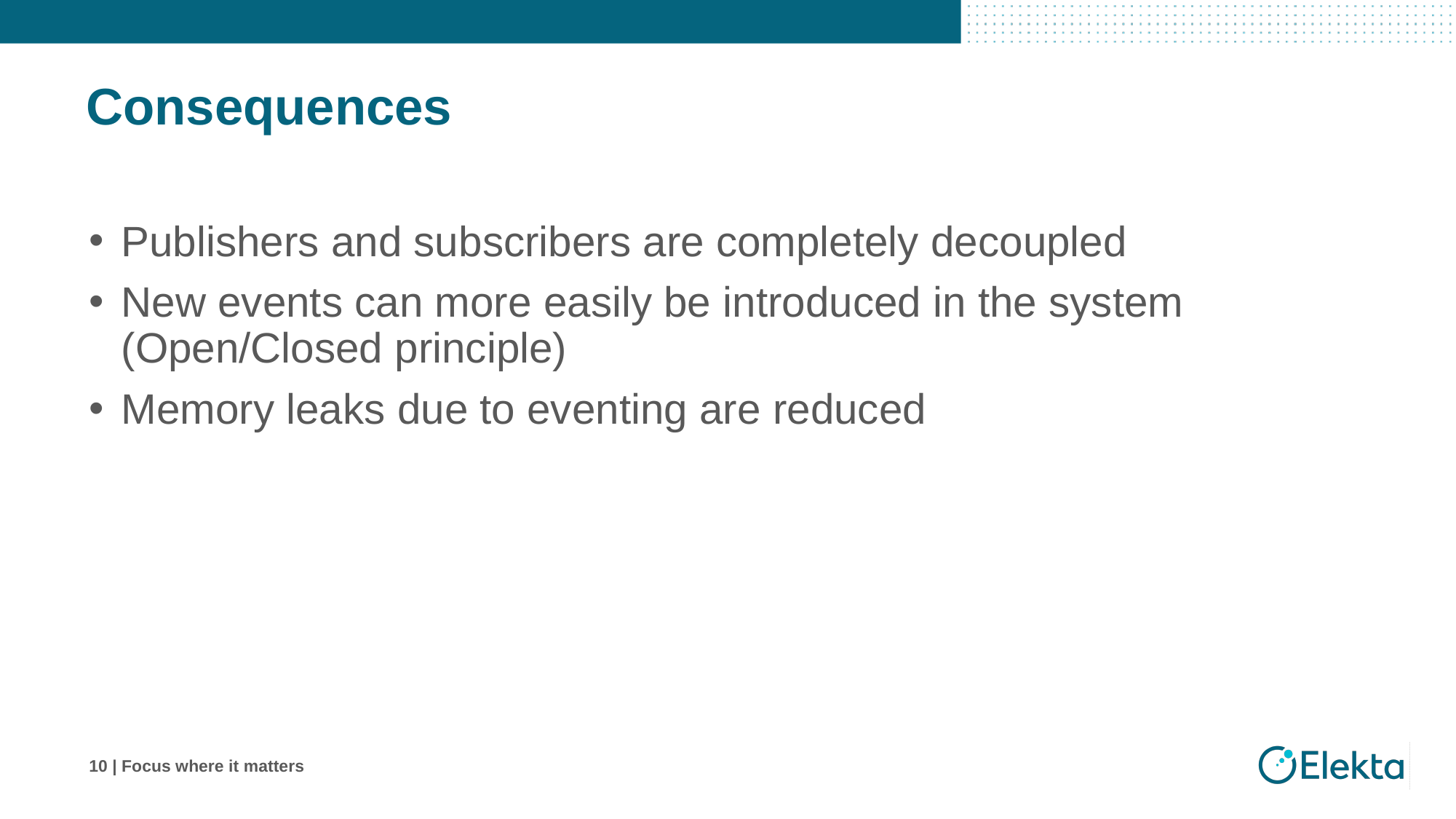

# Consequences

Publishers and subscribers are completely decoupled
New events can more easily be introduced in the system (Open/Closed principle)
Memory leaks due to eventing are reduced